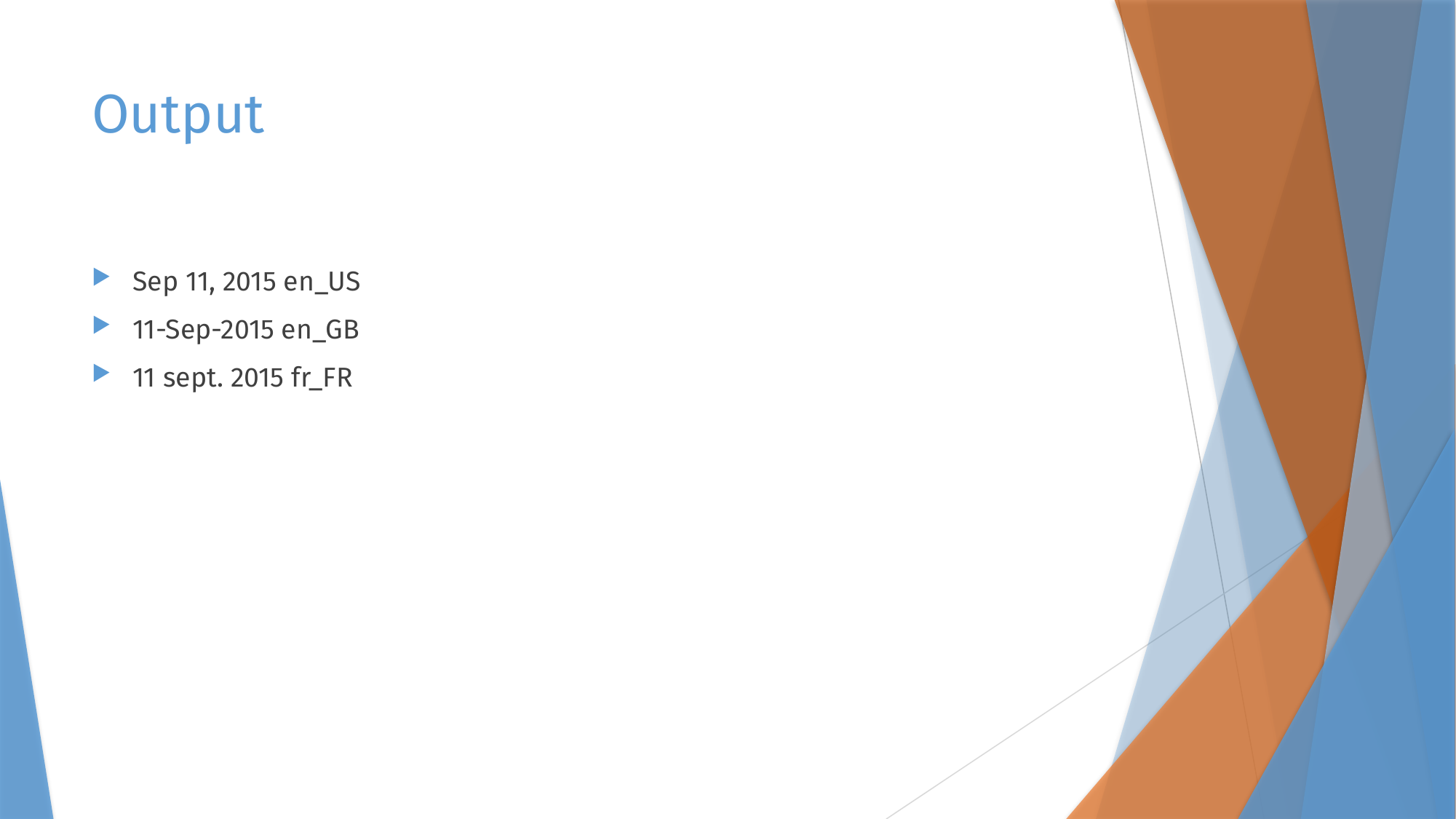

# Output
Sep 11, 2015 en_US
11-Sep-2015 en_GB
11 sept. 2015 fr_FR